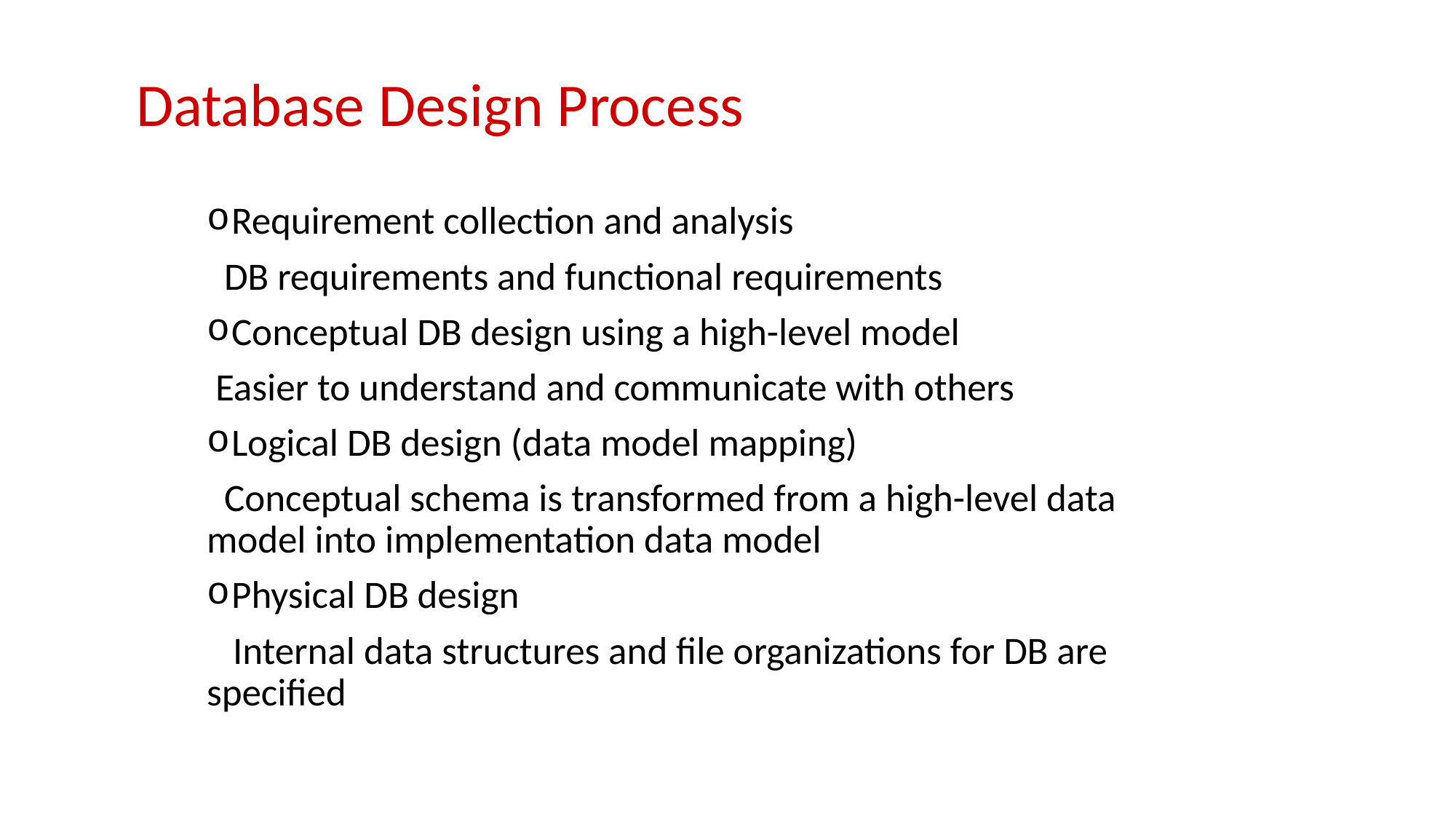

# Database Design Process
Requirement collection and analysis
  DB requirements and functional requirements
Conceptual DB design using a high-level model
 Easier to understand and communicate with others
Logical DB design (data model mapping)
  Conceptual schema is transformed from a high-level data model into implementation data model
Physical DB design
   Internal data structures and file organizations for DB are specified